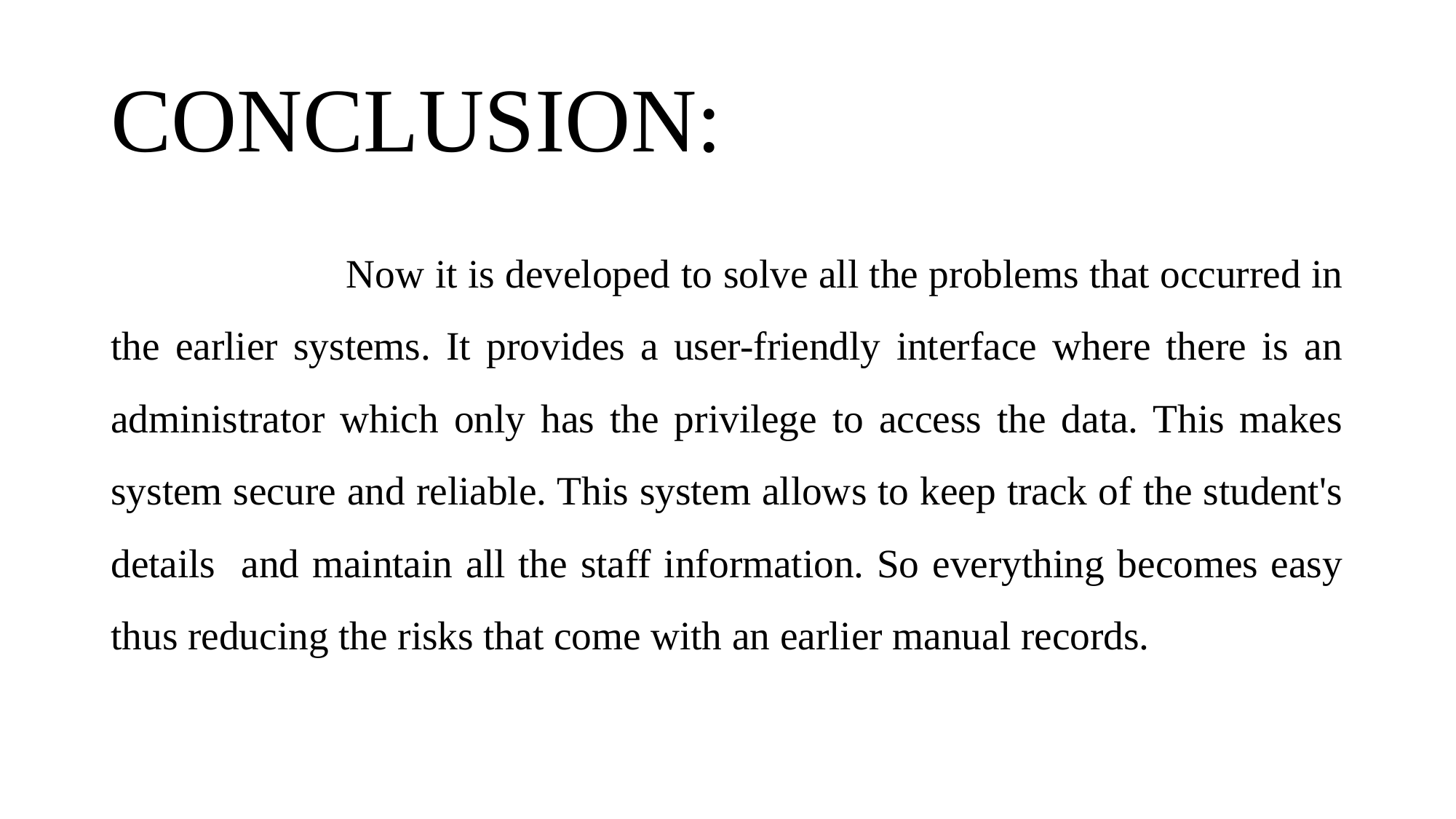

# CONCLUSION:
                      Now it is developed to solve all the problems that occurred in the earlier systems. It provides a user-friendly interface where there is an administrator which only has the privilege to access the data. This makes system secure and reliable. This system allows to keep track of the student's details  and maintain all the staff information. So everything becomes easy thus reducing the risks that come with an earlier manual records.